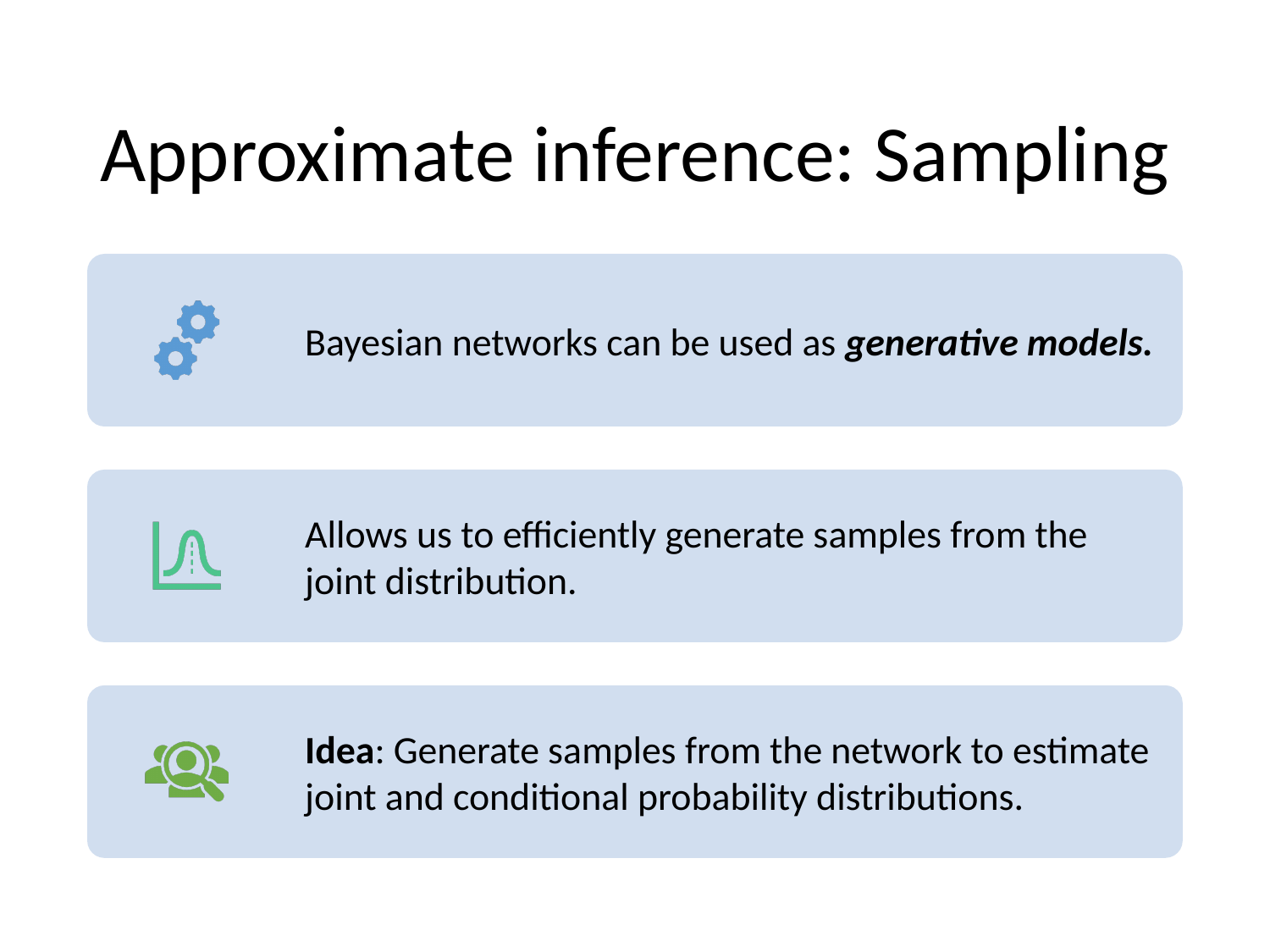

# Approximate inference: Sampling
Bayesian networks can be used as generative models.
Allows us to efficiently generate samples from the joint distribution.
Idea: Generate samples from the network to estimate joint and conditional probability distributions.